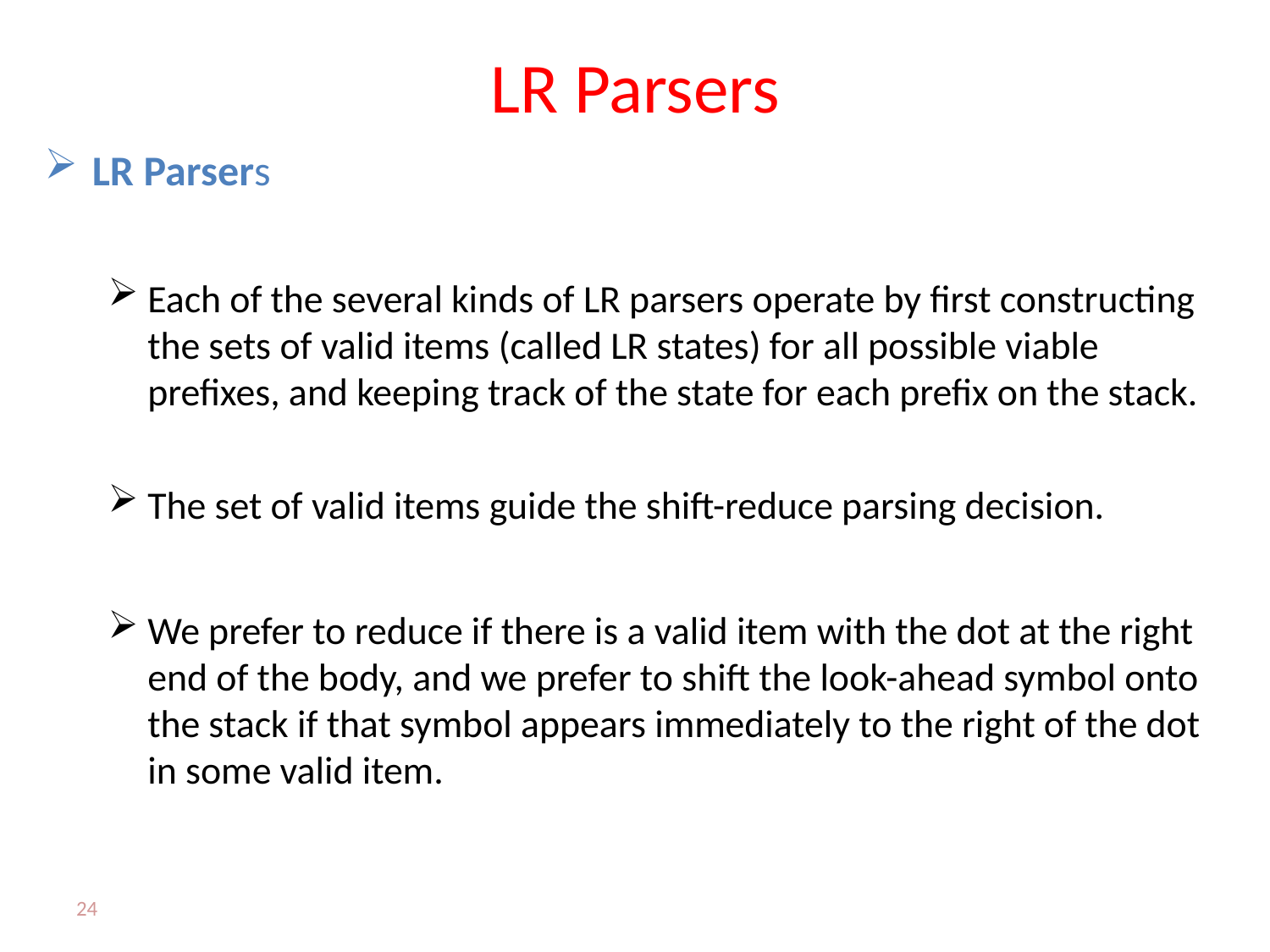

# LR Parsers
LR Parsers

Each of the several kinds of LR parsers operate by first constructing the sets of valid items (called LR states) for all possible viable prefixes, and keeping track of the state for each prefix on the stack.

The set of valid items guide the shift-reduce parsing decision.

We prefer to reduce if there is a valid item with the dot at the right end of the body, and we prefer to shift the look-ahead symbol onto the stack if that symbol appears immediately to the right of the dot in some valid item.
24